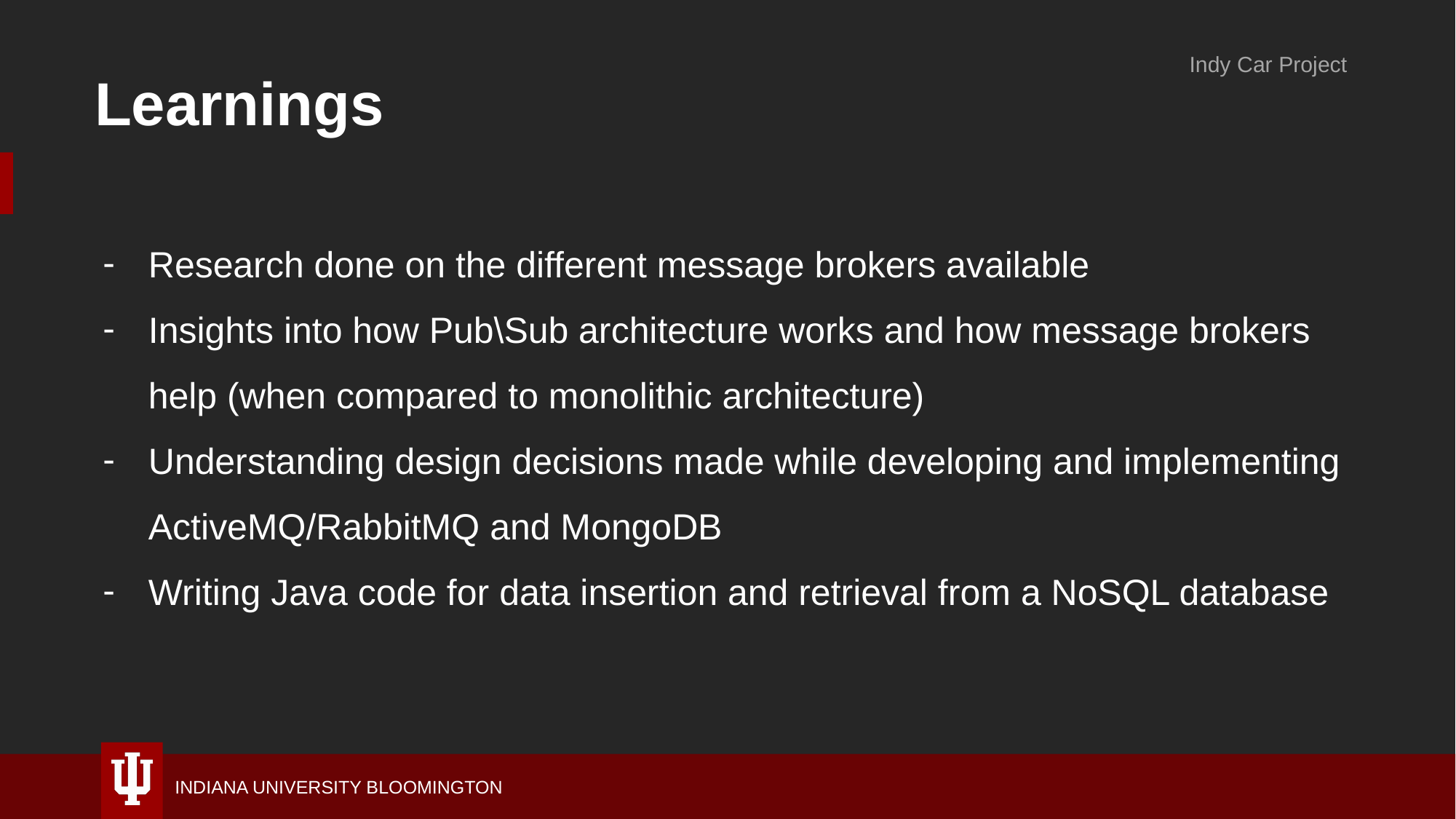

# Learnings
Indy Car Project

Research done on the different message brokers available
Insights into how Pub\Sub architecture works and how message brokers help (when compared to monolithic architecture)
Understanding design decisions made while developing and implementing ActiveMQ/RabbitMQ and MongoDB
Writing Java code for data insertion and retrieval from a NoSQL database